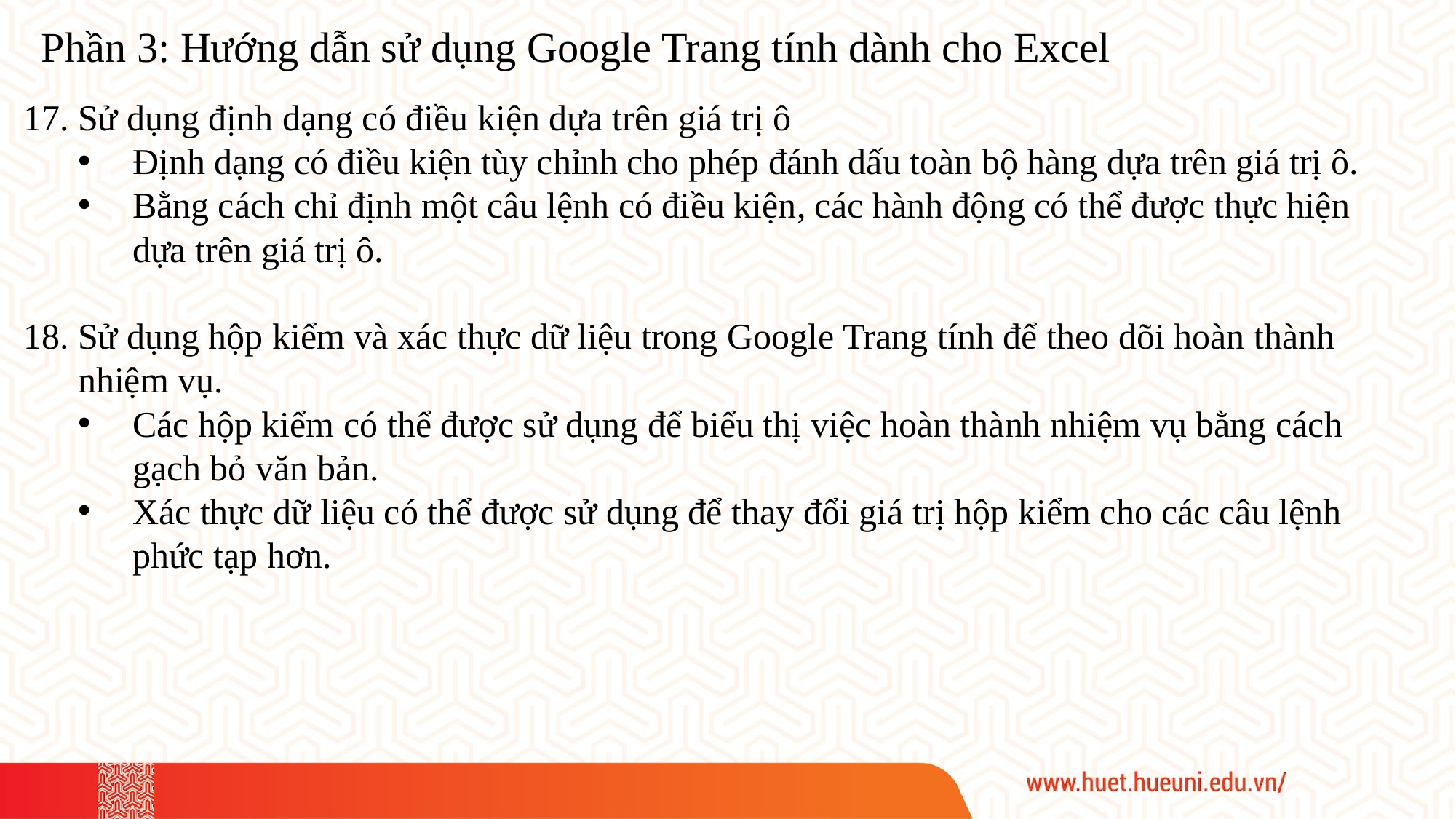

Phần 3: Hướng dẫn sử dụng Google Trang tính dành cho Excel

Sử dụng định dạng có điều kiện dựa trên giá trị ô
Định dạng có điều kiện tùy chỉnh cho phép đánh dấu toàn bộ hàng dựa trên giá trị ô.
Bằng cách chỉ định một câu lệnh có điều kiện, các hành động có thể được thực hiện dựa trên giá trị ô.

Sử dụng hộp kiểm và xác thực dữ liệu trong Google Trang tính để theo dõi hoàn thành nhiệm vụ.
Các hộp kiểm có thể được sử dụng để biểu thị việc hoàn thành nhiệm vụ bằng cách gạch bỏ văn bản.
Xác thực dữ liệu có thể được sử dụng để thay đổi giá trị hộp kiểm cho các câu lệnh phức tạp hơn.